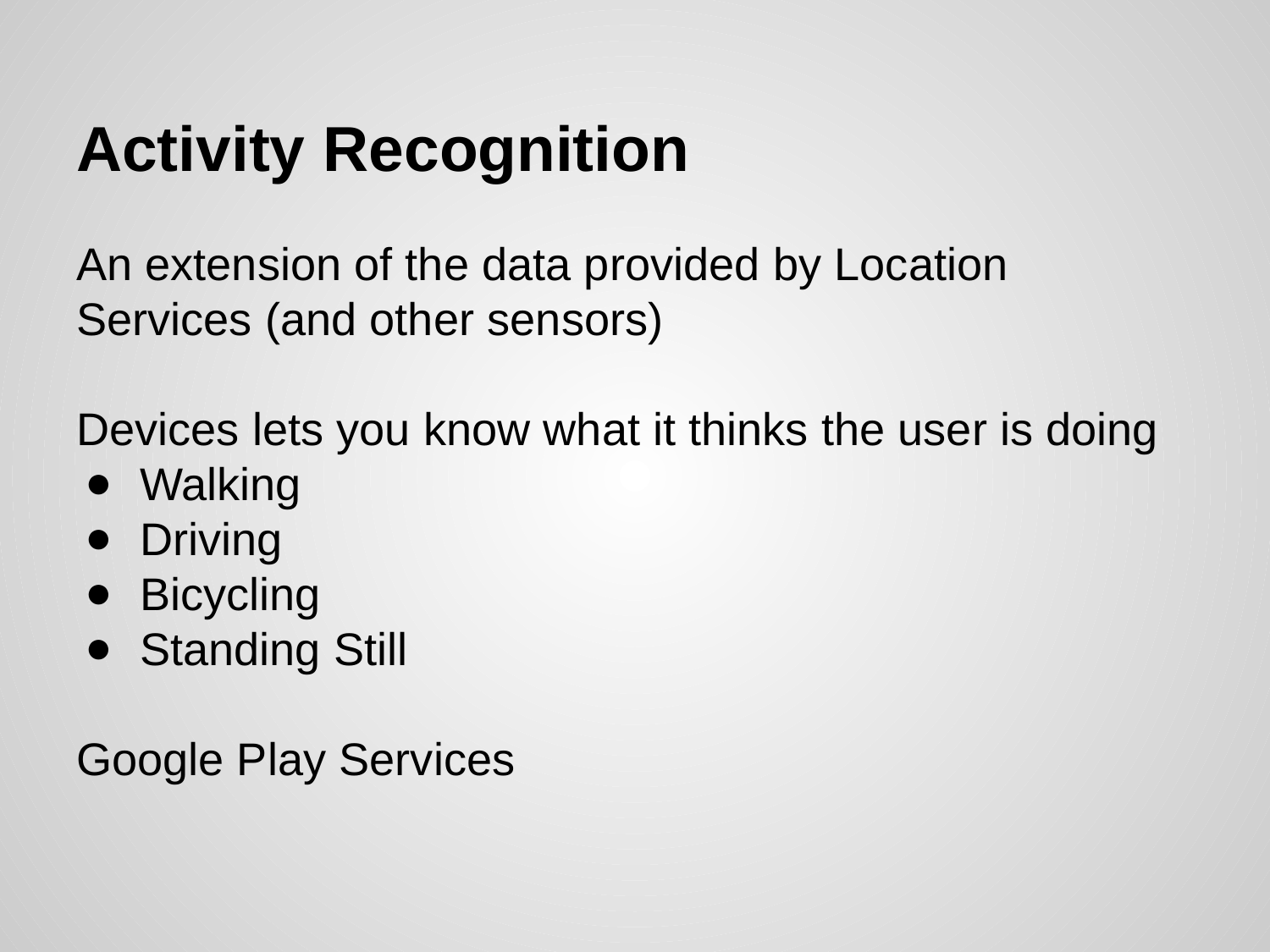

# Activity Recognition
An extension of the data provided by Location Services (and other sensors)

Devices lets you know what it thinks the user is doing
Walking
Driving
Bicycling
Standing Still

Google Play Services